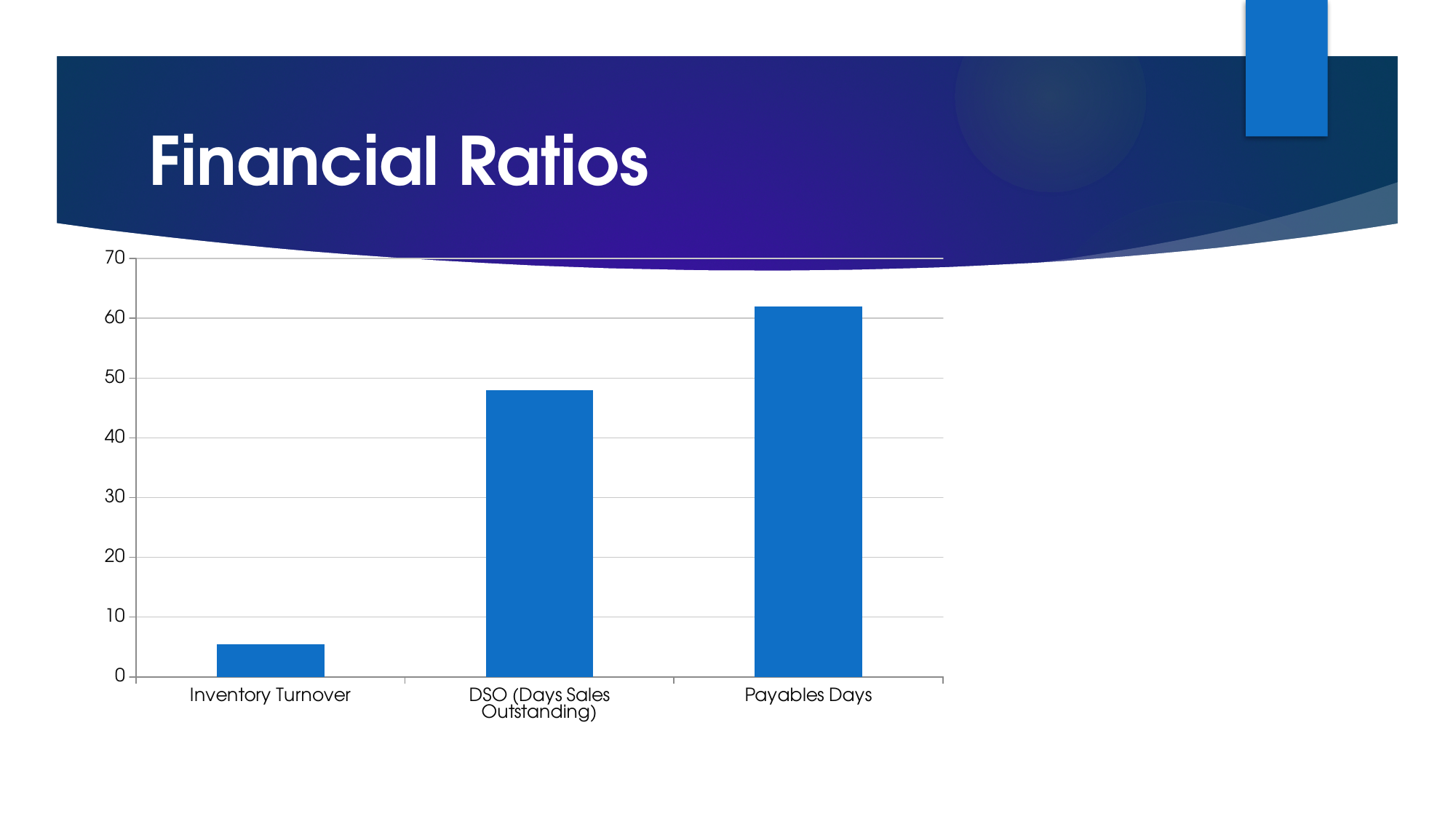

# Financial Ratios

### Chart

| Category |  |
|---|---|
| Inventory Turnover | 5.5 |
| DSO (Days Sales Outstanding) | 48.0 |
| Payables Days | 62.0 |